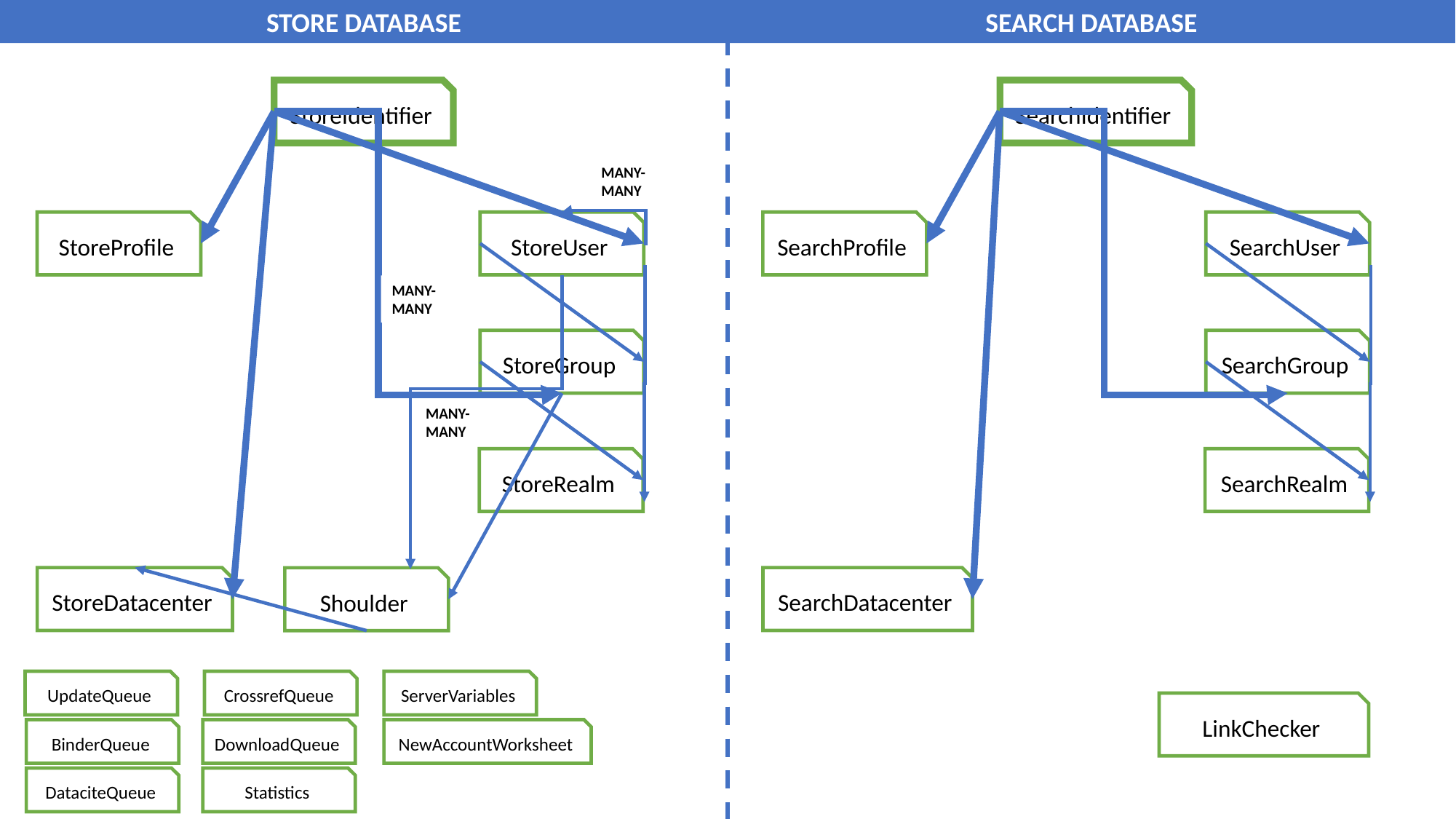

STORE DATABASE
SEARCH DATABASE
SearchIdentifier
StoreIdentifier
MANY-
MANY
SearchProfile
SearchUser
StoreProfile
StoreUser
MANY-
MANY
SearchGroup
StoreGroup
MANY-
MANY
SearchRealm
StoreRealm
SearchDatacenter
StoreDatacenter
Shoulder
UpdateQueue
CrossrefQueue
ServerVariables
LinkChecker
BinderQueue
DownloadQueue
NewAccountWorksheet
DataciteQueue
Statistics